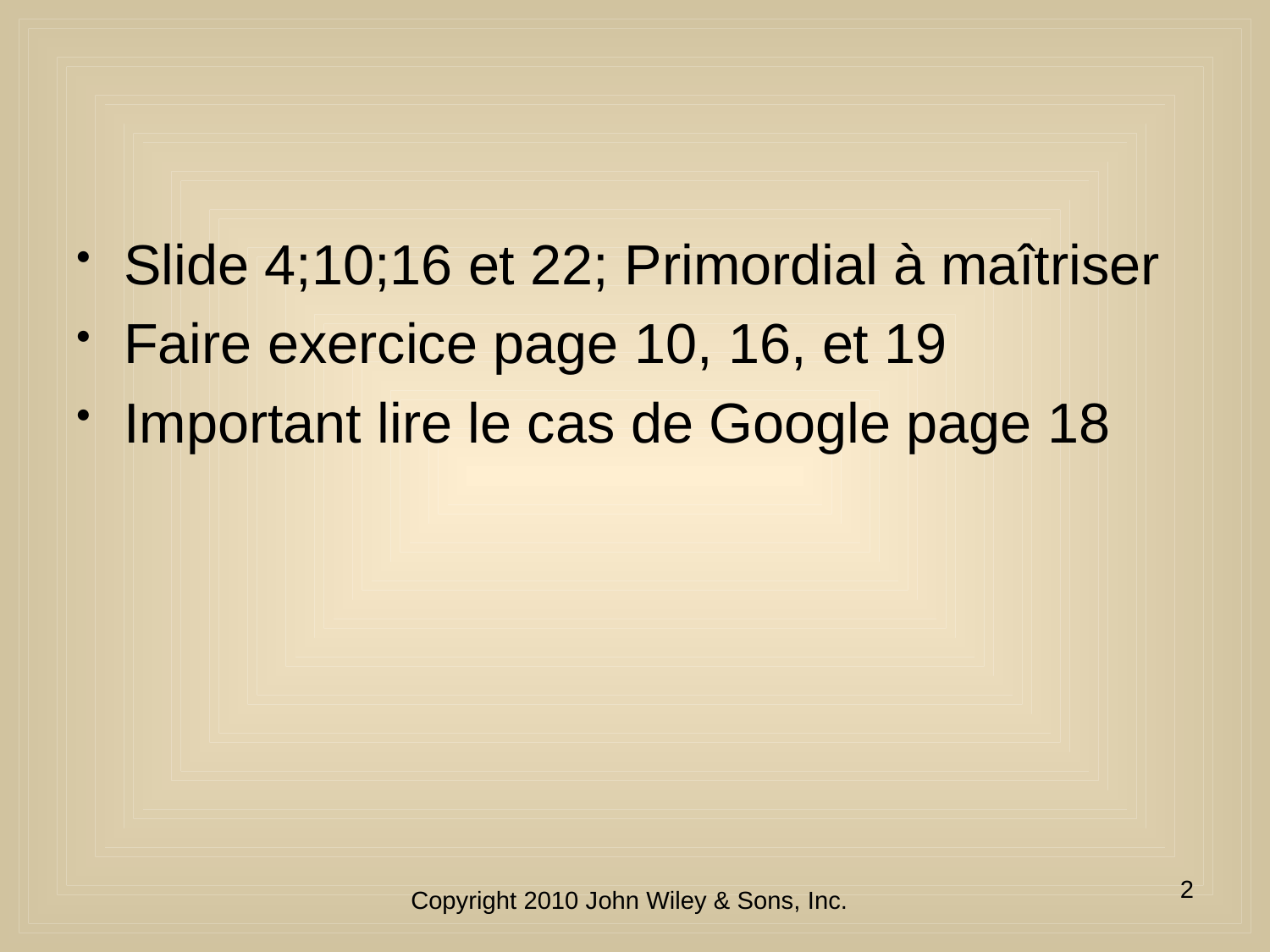

#
Slide 4;10;16 et 22; Primordial à maîtriser
Faire exercice page 10, 16, et 19
Important lire le cas de Google page 18
2
Copyright 2010 John Wiley & Sons, Inc.